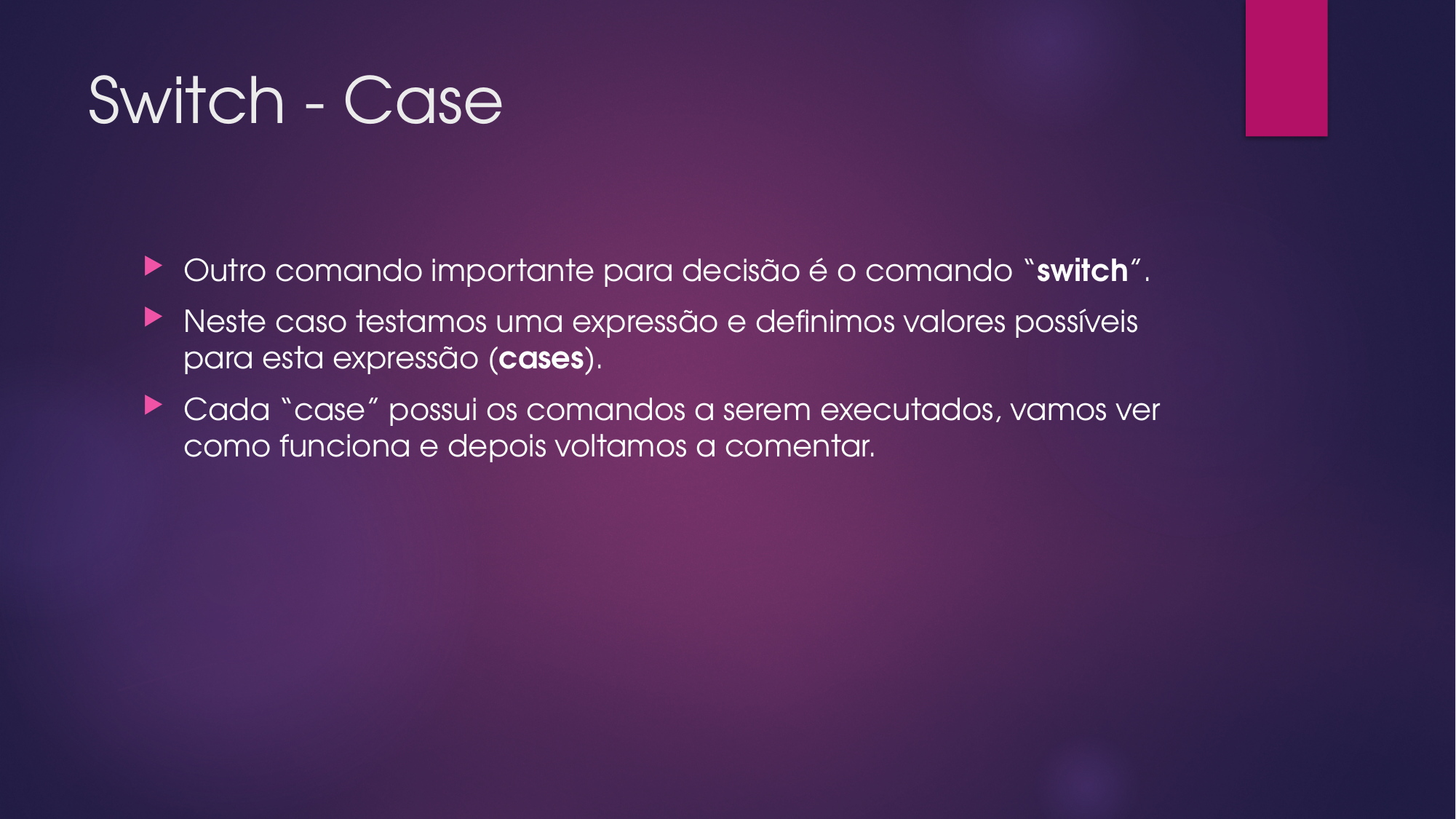

# Switch - Case
Outro comando importante para decisão é o comando “switch”.
Neste caso testamos uma expressão e definimos valores possíveis para esta expressão (cases).
Cada “case” possui os comandos a serem executados, vamos ver como funciona e depois voltamos a comentar.